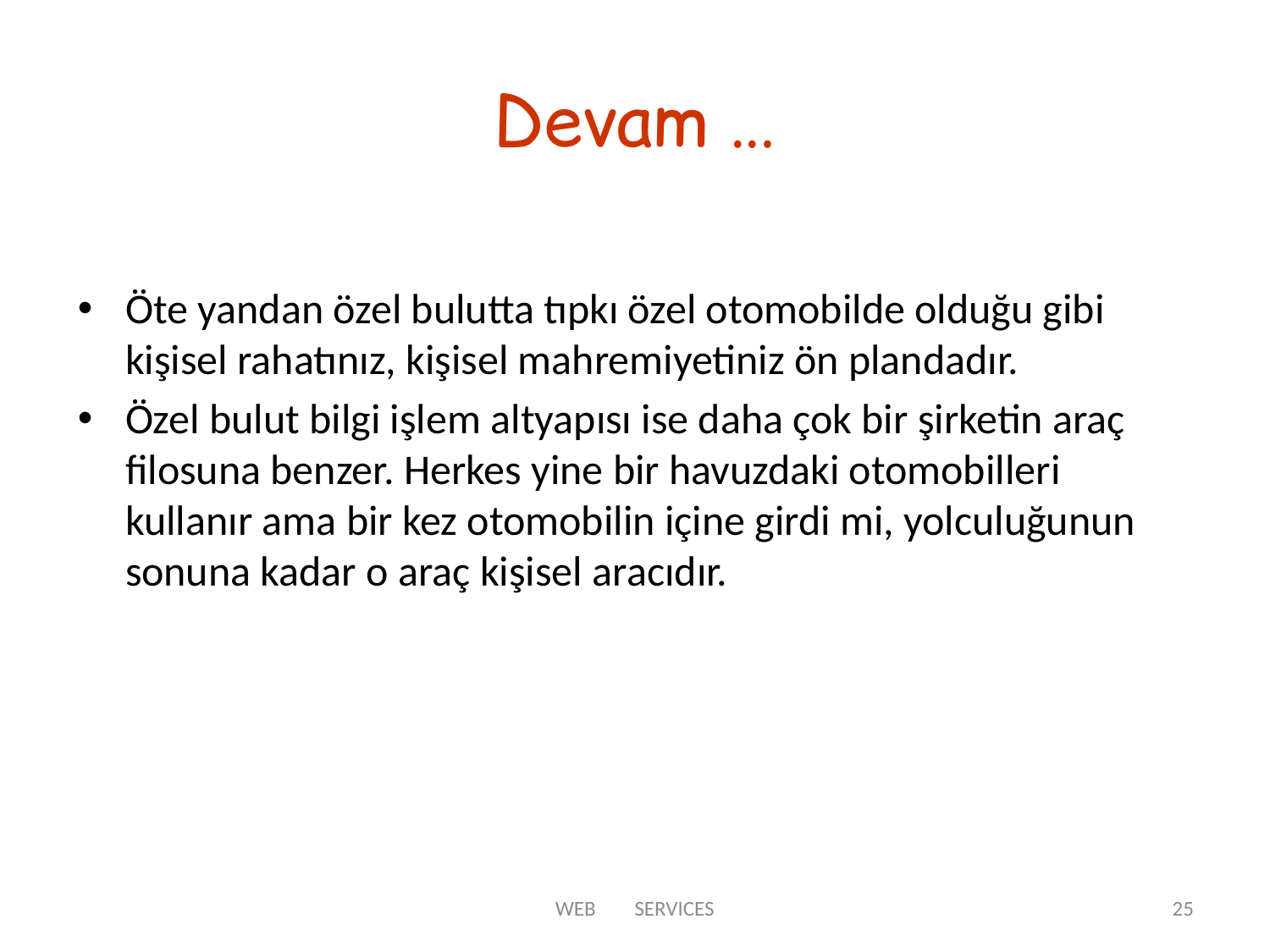

# Devam …

Öte yandan özel bulutta tıpkı özel otomobilde olduğu gibi kişisel rahatınız, kişisel mahremiyetiniz ön plandadır.
Özel bulut bilgi işlem altyapısı ise daha çok bir şirketin araç filosuna benzer. Herkes yine bir havuzdaki otomobilleri kullanır ama bir kez otomobilin içine girdi mi, yolculuğunun sonuna kadar o araç kişisel aracıdır.
WEB        SERVICES
25